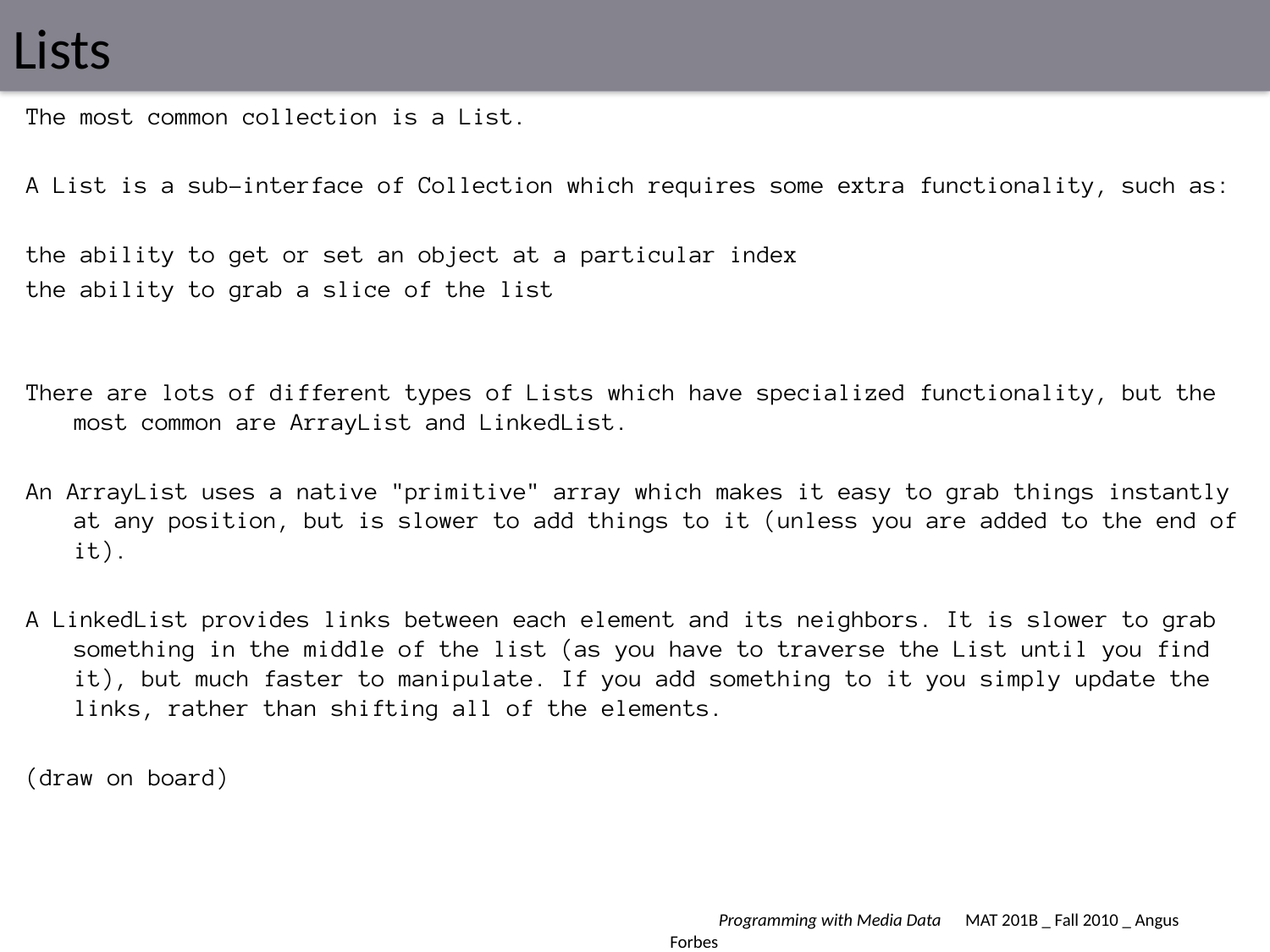

# Lists
The most common collection is a List.

A List is a sub-interface of Collection which requires some extra functionality, such as:

the ability to get or set an object at a particular index
the ability to grab a slice of the list

There are lots of different types of Lists which have specialized functionality, but the most common are ArrayList and LinkedList.

An ArrayList uses a native "primitive" array which makes it easy to grab things instantly at any position, but is slower to add things to it (unless you are added to the end of it).

A LinkedList provides links between each element and its neighbors. It is slower to grab something in the middle of the list (as you have to traverse the List until you find it), but much faster to manipulate. If you add something to it you simply update the links, rather than shifting all of the elements.

(draw on board)